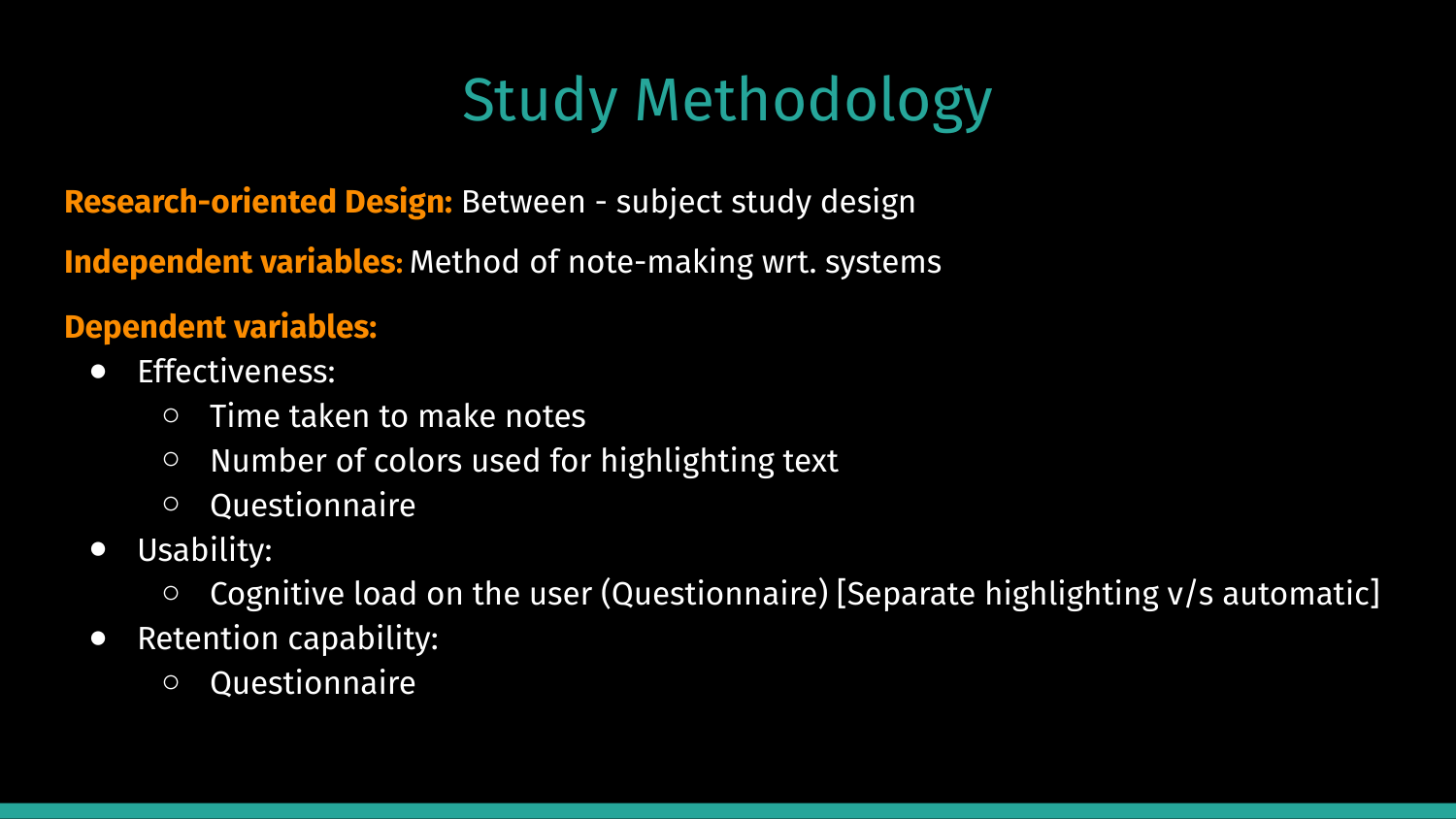

# Study Methodology
Research-oriented Design: Between - subject study design
Independent variables: Method of note-making wrt. systems
Dependent variables:
Effectiveness:
Time taken to make notes
Number of colors used for highlighting text
Questionnaire
Usability:
Cognitive load on the user (Questionnaire) [Separate highlighting v/s automatic]
Retention capability:
Questionnaire